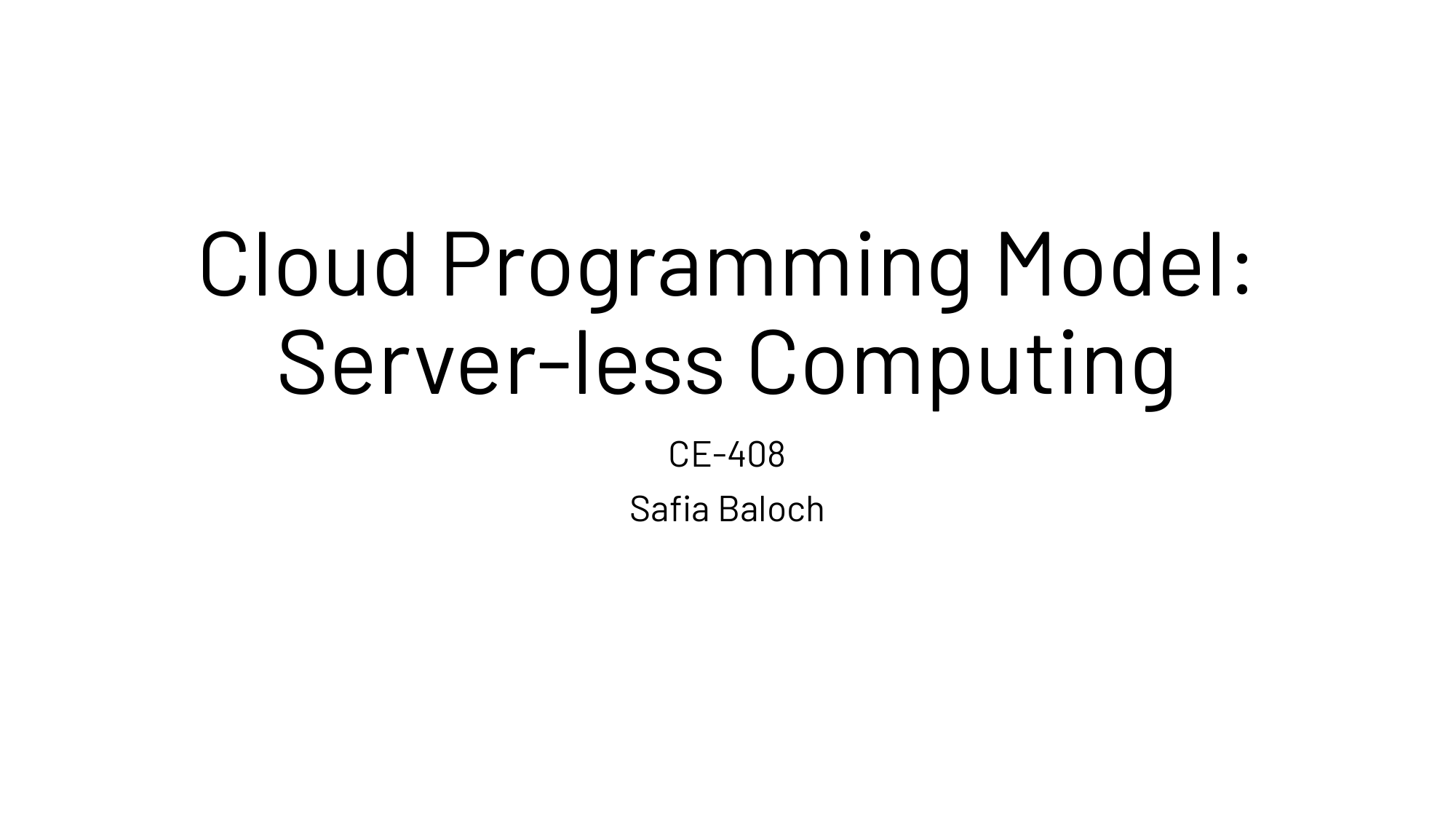

# Cloud Programming Model: Server-less Computing
CE-408
Safia Baloch